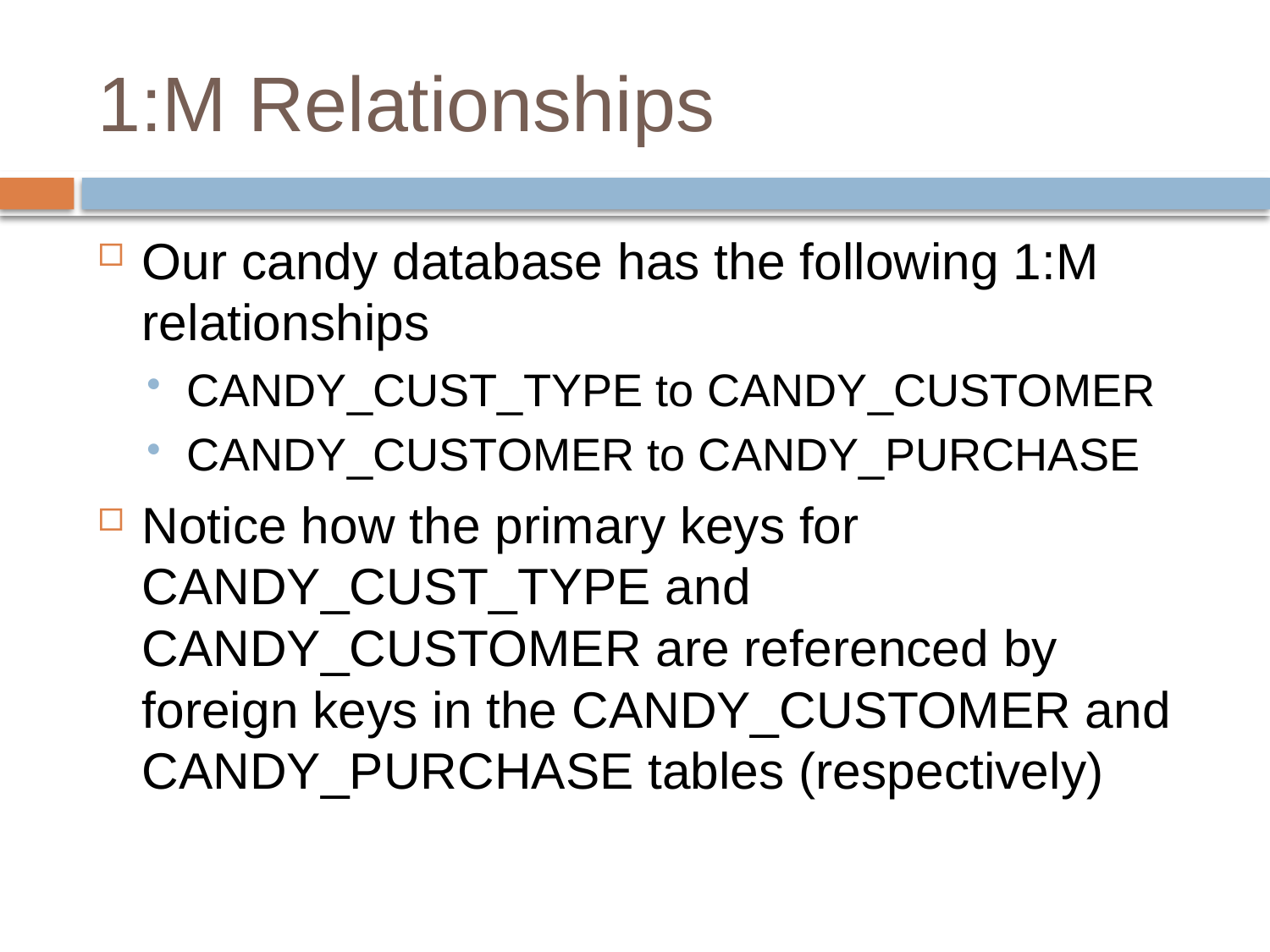

# 1:M Relationships
Our candy database has the following 1:M relationships
CANDY_CUST_TYPE to CANDY_CUSTOMER
CANDY_CUSTOMER to CANDY_PURCHASE
Notice how the primary keys for CANDY_CUST_TYPE and CANDY_CUSTOMER are referenced by foreign keys in the CANDY_CUSTOMER and CANDY_PURCHASE tables (respectively)